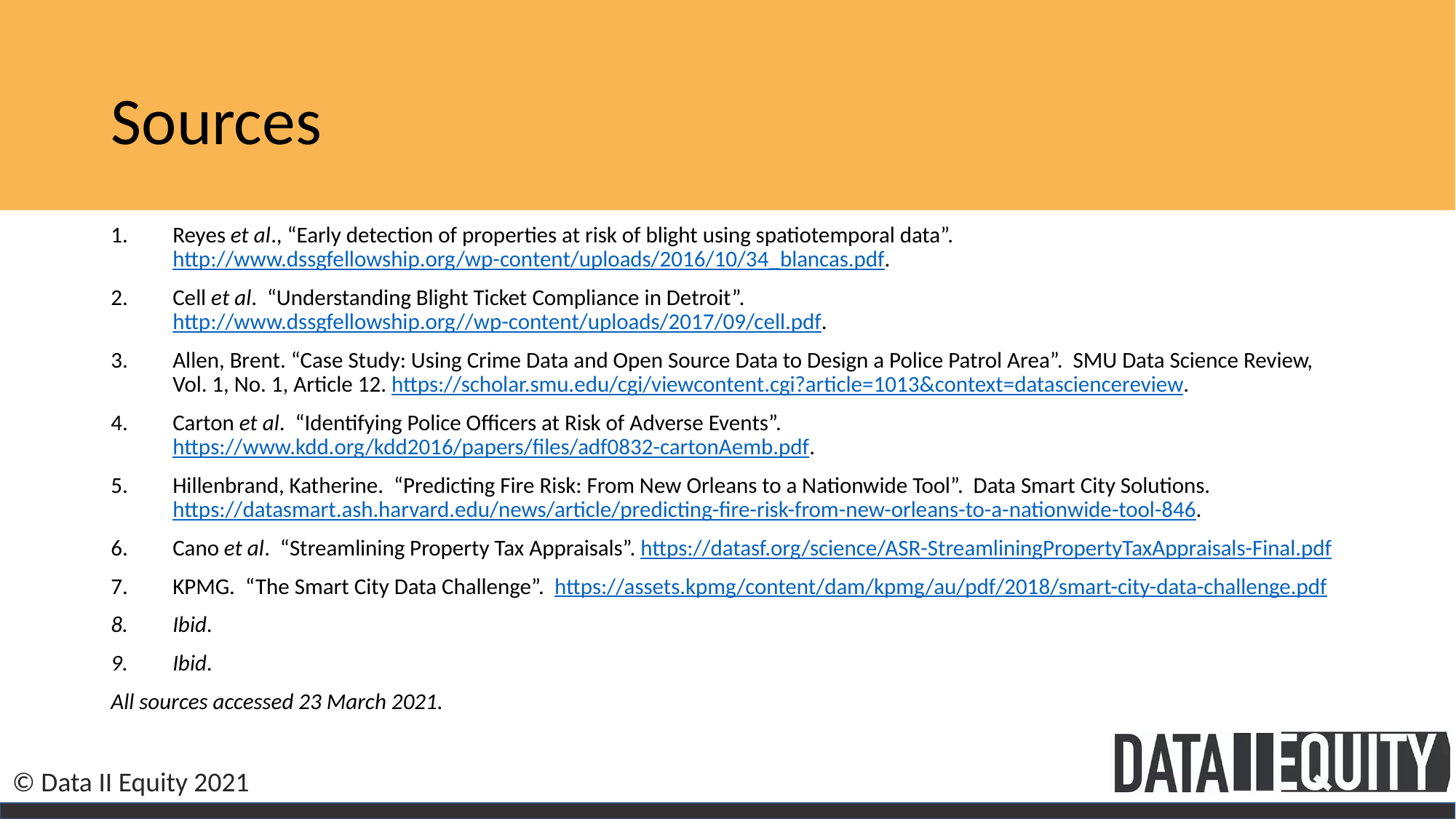

# Sources
Reyes et al., “Early detection of properties at risk of blight using spatiotemporal data”. http://www.dssgfellowship.org/wp-content/uploads/2016/10/34_blancas.pdf.
Cell et al.  “Understanding Blight Ticket Compliance in Detroit”. http://www.dssgfellowship.org//wp-content/uploads/2017/09/cell.pdf.
Allen, Brent. “Case Study: Using Crime Data and Open Source Data to Design a Police Patrol Area”.  SMU Data Science Review, Vol. 1, No. 1, Article 12. https://scholar.smu.edu/cgi/viewcontent.cgi?article=1013&context=datasciencereview.
Carton et al.  “Identifying Police Officers at Risk of Adverse Events”. https://www.kdd.org/kdd2016/papers/files/adf0832-cartonAemb.pdf.
Hillenbrand, Katherine.  “Predicting Fire Risk: From New Orleans to a Nationwide Tool”.  Data Smart City Solutions. https://datasmart.ash.harvard.edu/news/article/predicting-fire-risk-from-new-orleans-to-a-nationwide-tool-846.
Cano et al.  “Streamlining Property Tax Appraisals”. https://datasf.org/science/ASR-StreamliningPropertyTaxAppraisals-Final.pdf
KPMG.  “The Smart City Data Challenge”.  https://assets.kpmg/content/dam/kpmg/au/pdf/2018/smart-city-data-challenge.pdf
Ibid.
Ibid.
All sources accessed 23 March 2021.

© Data II Equity 2021